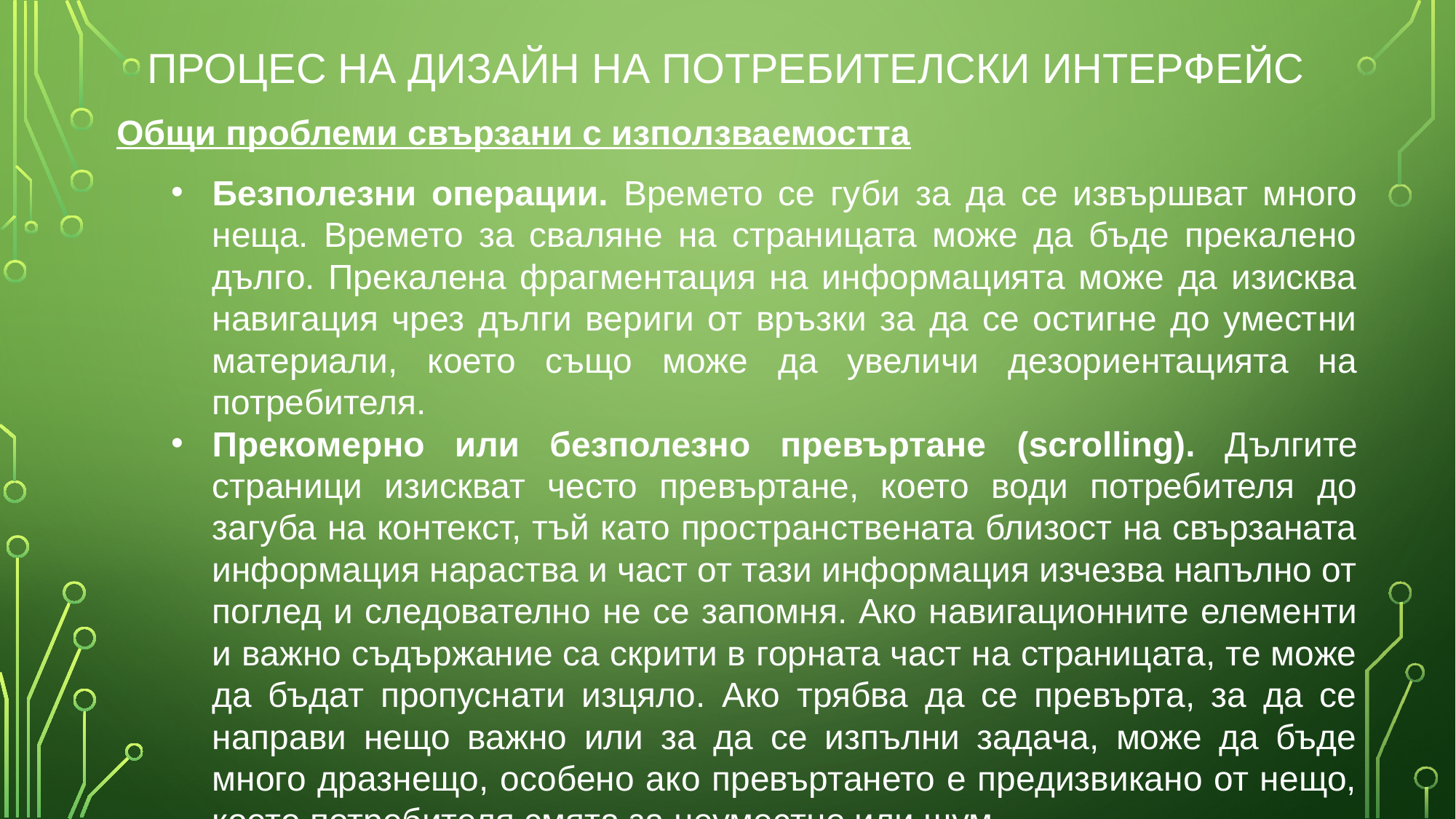

# Процес на дизайн на потребителски интерфейс
Общи проблеми свързани с използваемостта
Безполезни операции. Времето се губи за да се извършват много неща. Времето за сваляне на страницата може да бъде прекалено дълго. Прекалена фрагментация на информацията може да изисква навигация чрез дълги вериги от връзки за да се остигне до уместни материали, което също може да увеличи дезориентацията на потребителя.
Прекомерно или безполезно превъртане (scrolling). Дългите страници изискват често превъртане, което води потребителя до загуба на контекст, тъй като пространствената близост на свързаната информация нараства и част от тази информация изчезва напълно от поглед и следователно не се запомня. Ако навигационните елементи и важно съдържание са скрити в горната част на страницата, те може да бъдат пропуснати изцяло. Ако трябва да се превърта, за да се направи нещо важно или за да се изпълни задача, може да бъде много дразнещо, особено ако превъртането е предизвикано от нещо, което потребителя смята за неуместно или шум.